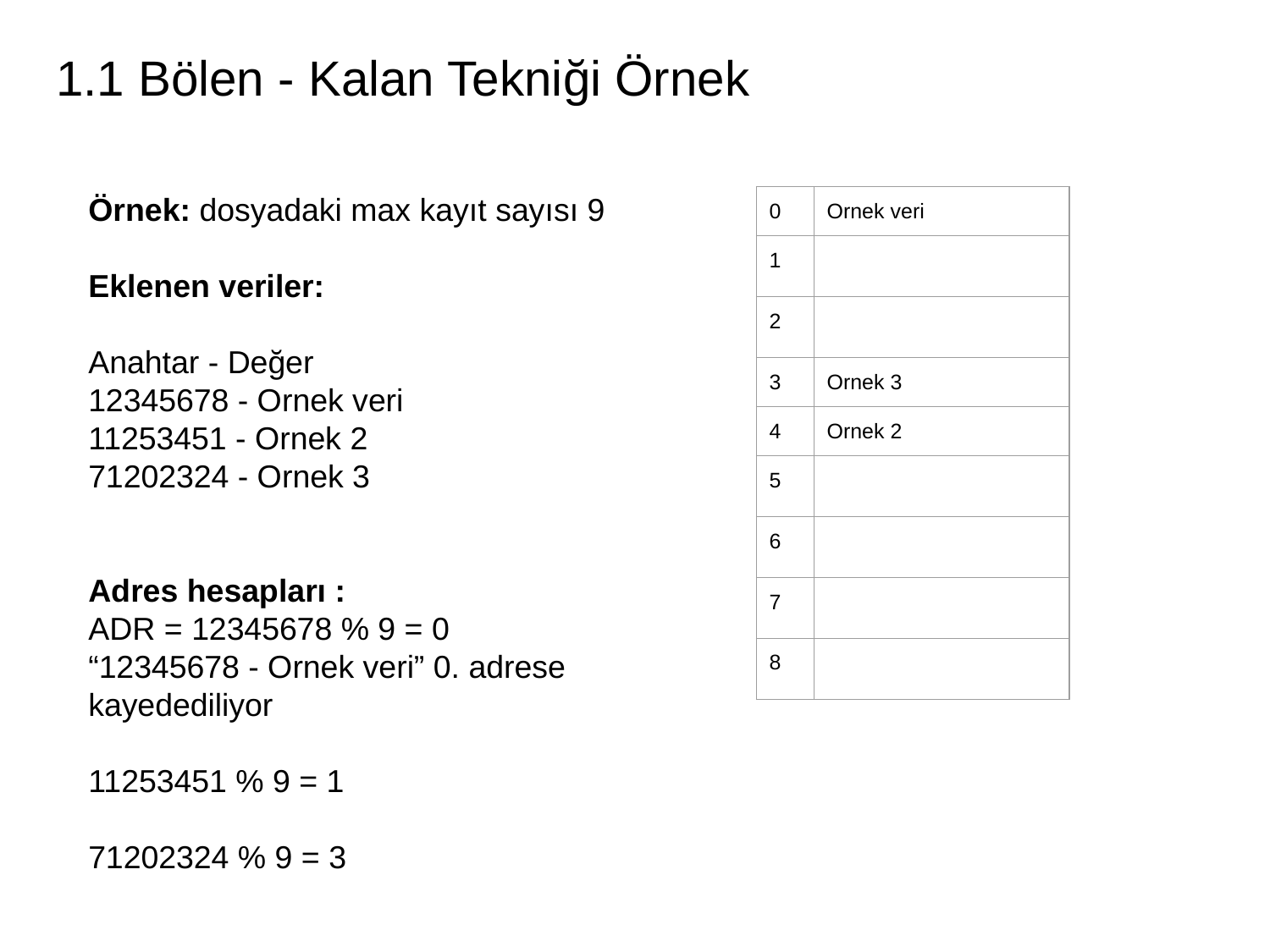

# 1.1 Bölen - Kalan Tekniği Örnek
Örnek: dosyadaki max kayıt sayısı 9

Eklenen veriler:

Anahtar - Değer
12345678 - Ornek veri
11253451 - Ornek 2
71202324 - Ornek 3

Adres hesapları :
ADR = 12345678 % 9 = 0
“12345678 - Ornek veri” 0. adrese kayedediliyor

11253451 % 9 = 1

71202324 % 9 = 3

| 0 | Ornek veri |
| --- | --- |
| 1 |  |
| 2 |  |
| 3 | Ornek 3 |
| 4 | Ornek 2 |
| 5 |  |
| 6 |  |
| 7 |  |
| 8 |  |